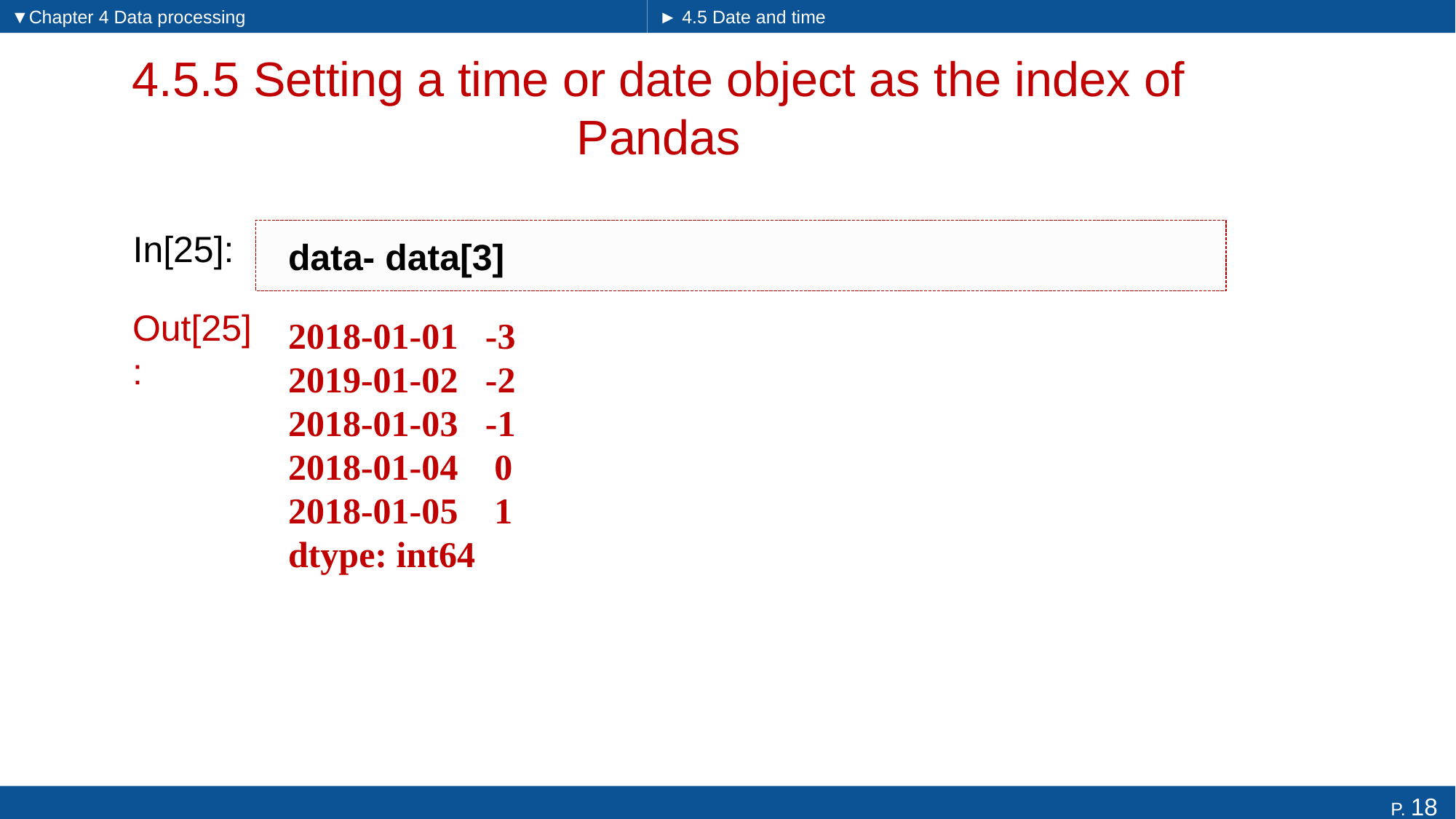

▼Chapter 4 Data processing
► 4.5 Date and time
# 4.5.5 Setting a time or date object as the index of Pandas
In[25]:
data- data[3]
2018-01-01   -3
2019-01-02   -2
2018-01-03   -1
2018-01-04    0
2018-01-05    1
dtype: int64
Out[25]: